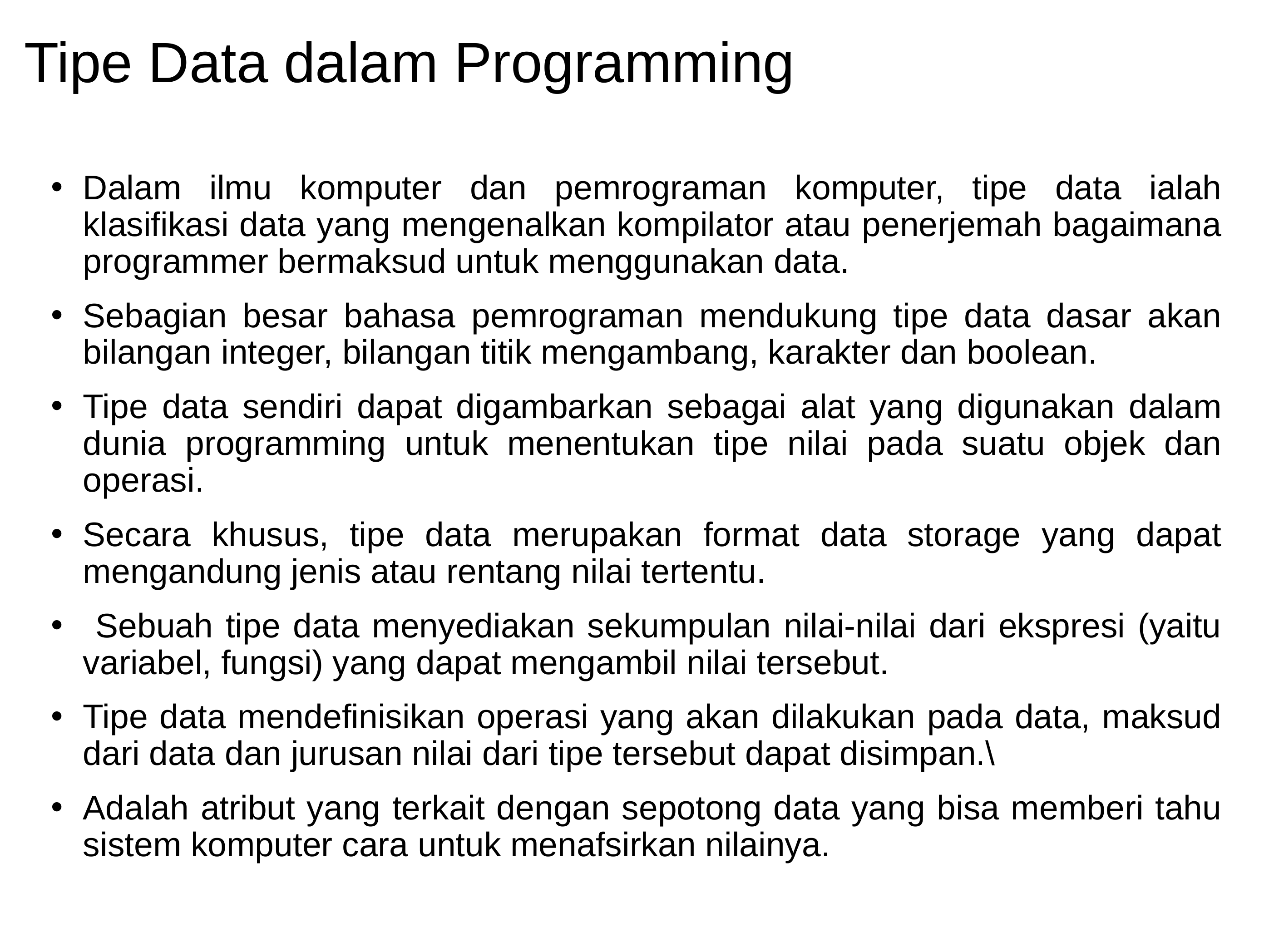

# Tipe Data dalam Programming
Dalam ilmu komputer dan pemrograman komputer, tipe data ialah klasifikasi data yang mengenalkan kompilator atau penerjemah bagaimana programmer bermaksud untuk menggunakan data.
Sebagian besar bahasa pemrograman mendukung tipe data dasar akan bilangan integer, bilangan titik mengambang, karakter dan boolean.
Tipe data sendiri dapat digambarkan sebagai alat yang digunakan dalam dunia programming untuk menentukan tipe nilai pada suatu objek dan operasi.
Secara khusus, tipe data merupakan format data storage yang dapat mengandung jenis atau rentang nilai tertentu.
 Sebuah tipe data menyediakan sekumpulan nilai-nilai dari ekspresi (yaitu variabel, fungsi) yang dapat mengambil nilai tersebut.
Tipe data mendefinisikan operasi yang akan dilakukan pada data, maksud dari data dan jurusan nilai dari tipe tersebut dapat disimpan.\
Adalah atribut yang terkait dengan sepotong data yang bisa memberi tahu sistem komputer cara untuk menafsirkan nilainya.